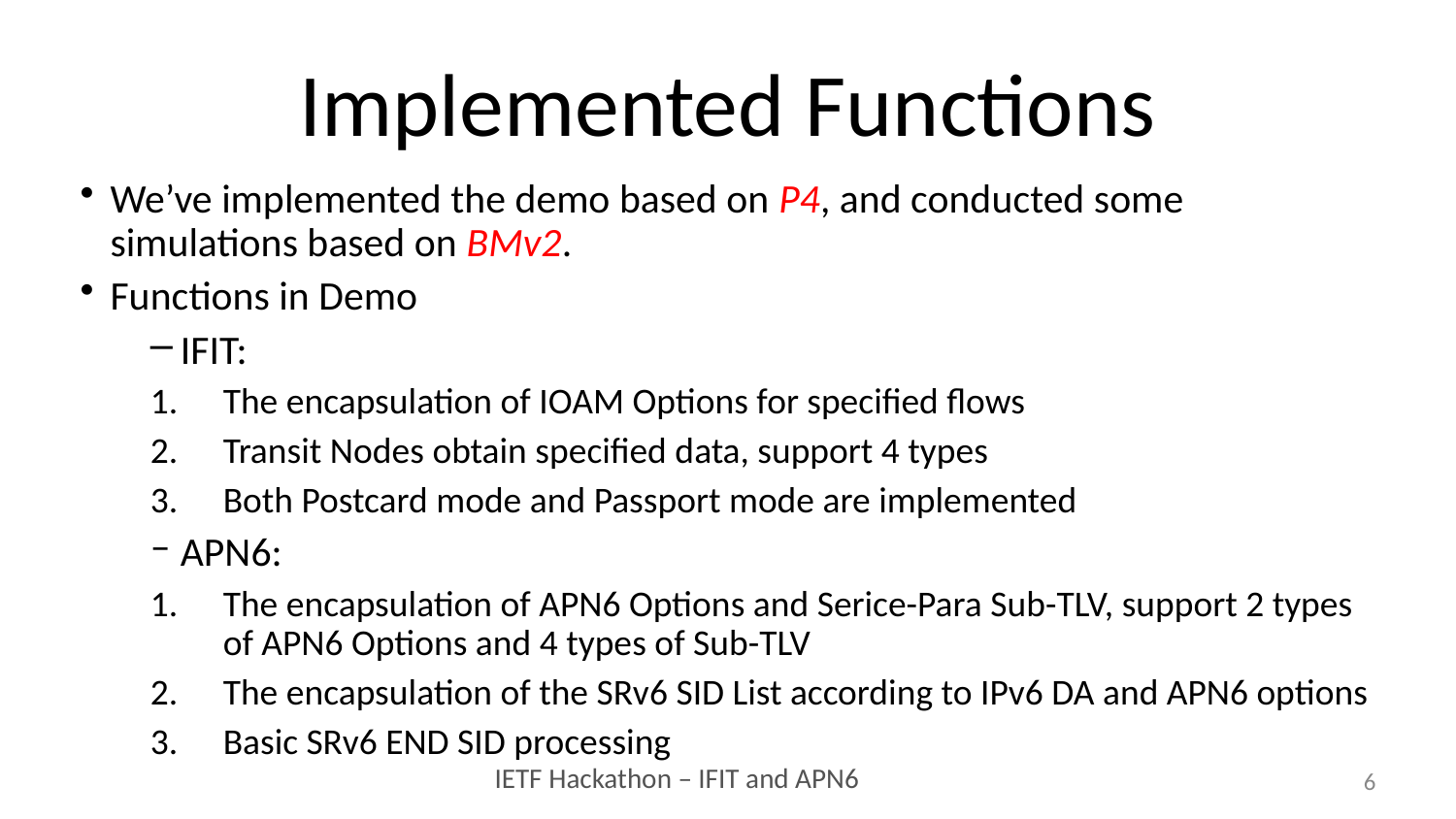

# Implemented Functions
We’ve implemented the demo based on P4, and conducted some simulations based on BMv2.
Functions in Demo
IFIT:
The encapsulation of IOAM Options for specified flows
Transit Nodes obtain specified data, support 4 types
Both Postcard mode and Passport mode are implemented
APN6:
The encapsulation of APN6 Options and Serice-Para Sub-TLV, support 2 types of APN6 Options and 4 types of Sub-TLV
The encapsulation of the SRv6 SID List according to IPv6 DA and APN6 options
Basic SRv6 END SID processing

6